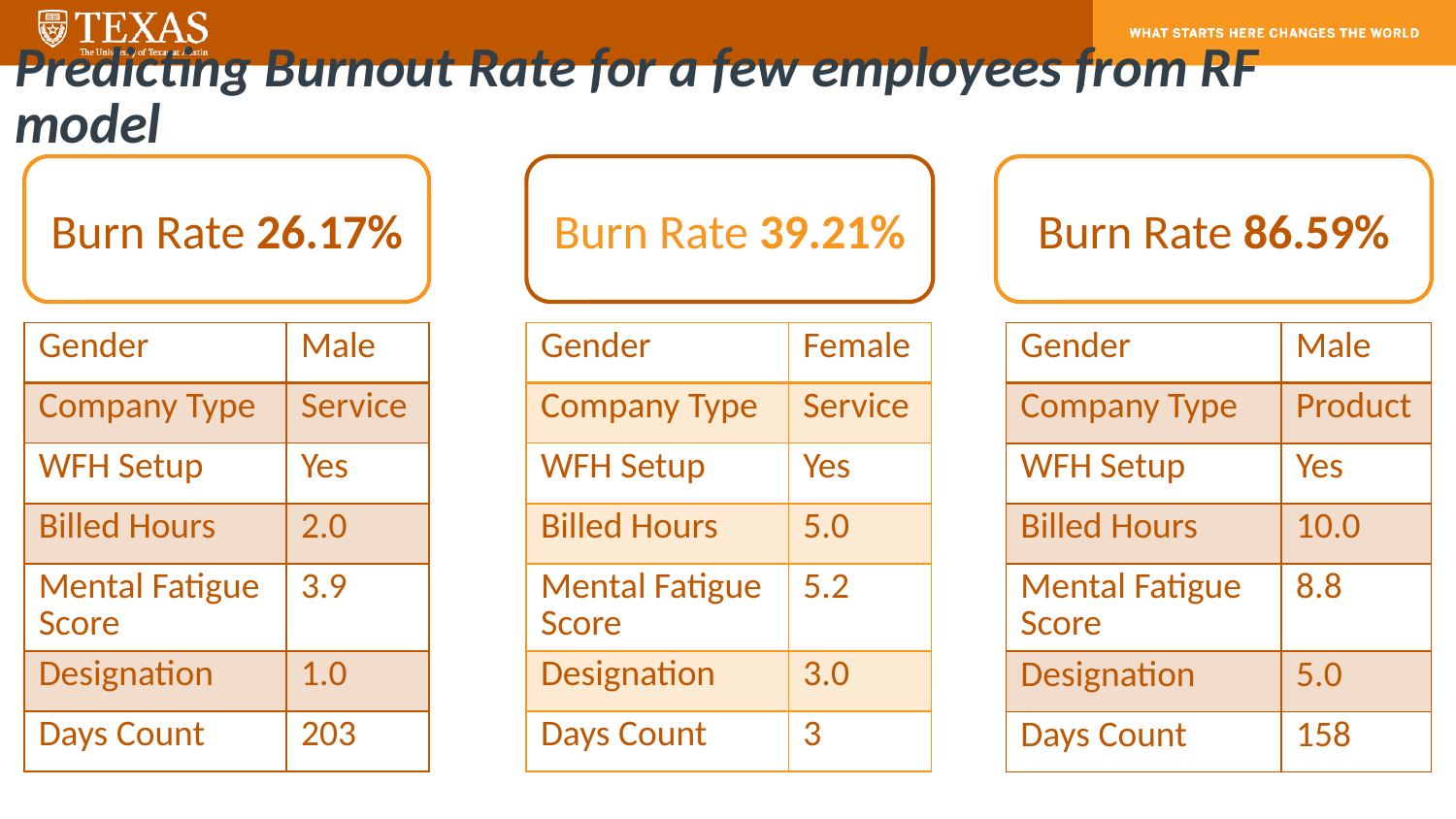

Predicting Burnout Rate for a few employees from RF model
Burn Rate 26.17%
Burn Rate 39.21%
Burn Rate 86.59%
| Gender | Male |
| --- | --- |
| Company Type | Service |
| WFH Setup | Yes |
| Billed Hours | 2.0 |
| Mental Fatigue Score | 3.9 |
| Designation | 1.0 |
| Days Count | 203 |
| Gender | Female |
| --- | --- |
| Company Type | Service |
| WFH Setup | Yes |
| Billed Hours | 5.0 |
| Mental Fatigue Score | 5.2 |
| Designation | 3.0 |
| Days Count | 3 |
| Gender | Male |
| --- | --- |
| Company Type | Product |
| WFH Setup | Yes |
| Billed Hours | 10.0 |
| Mental Fatigue Score | 8.8 |
| Designation | 5.0 |
| Days Count | 158 |